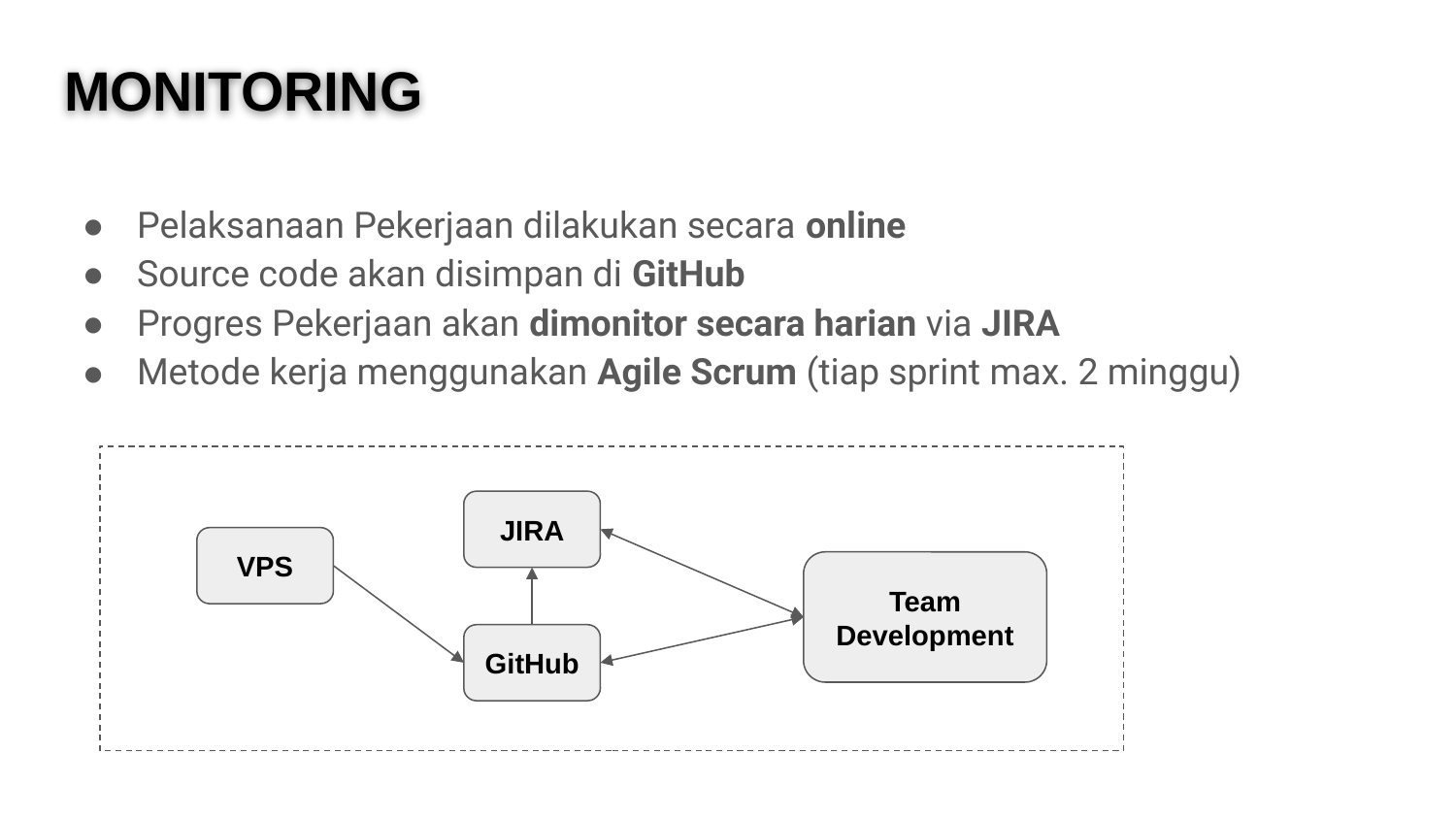

# MONITORING
Pelaksanaan Pekerjaan dilakukan secara online
Source code akan disimpan di GitHub
Progres Pekerjaan akan dimonitor secara harian via JIRA
Metode kerja menggunakan Agile Scrum (tiap sprint max. 2 minggu)

JIRA
VPS
Team Development
GitHub